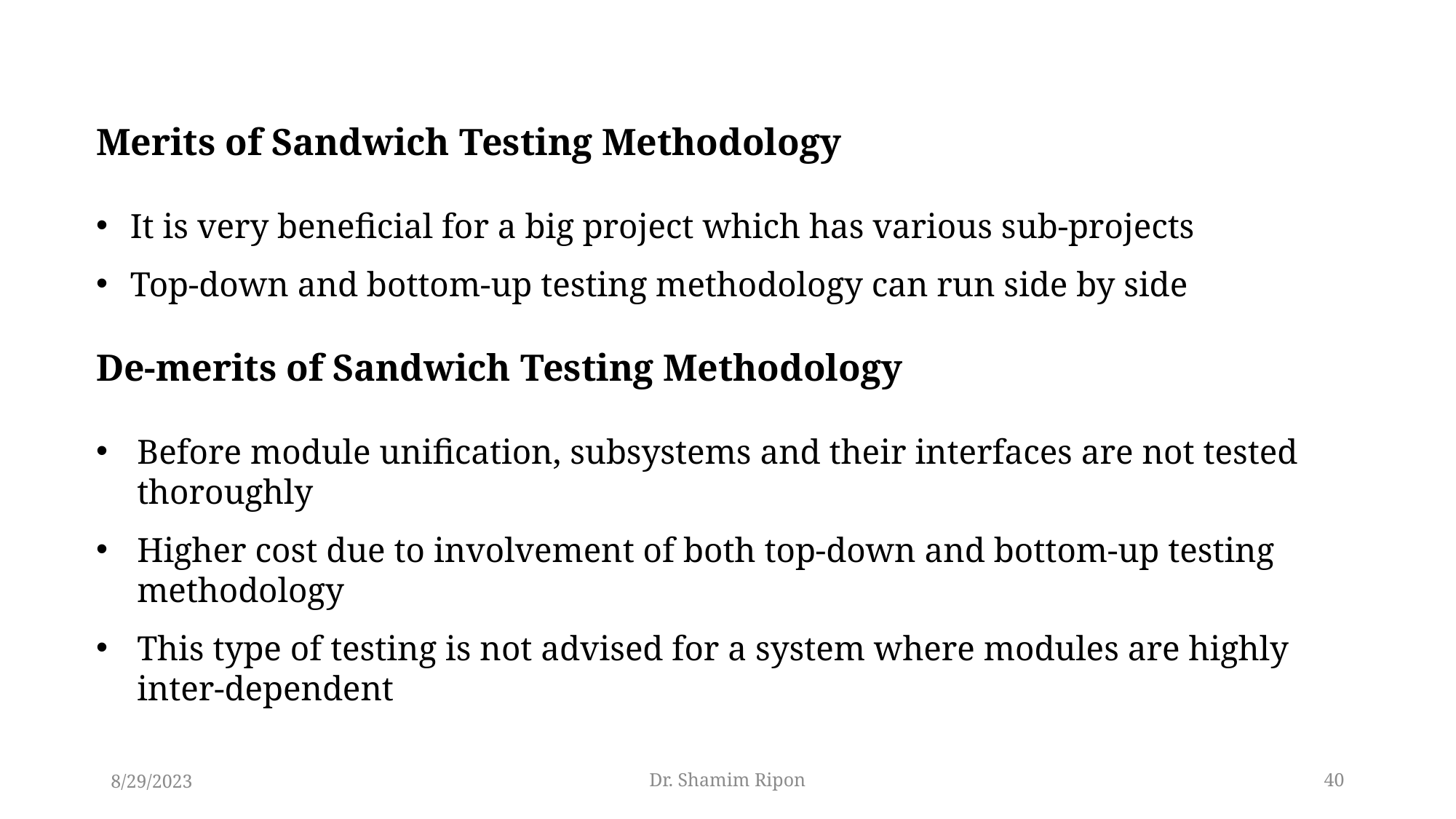

Merits of Sandwich Testing Methodology

It is very beneficial for a big project which has various sub-projects
Top-down and bottom-up testing methodology can run side by side

De-merits of Sandwich Testing Methodology

Before module unification, subsystems and their interfaces are not tested thoroughly
Higher cost due to involvement of both top-down and bottom-up testing methodology
This type of testing is not advised for a system where modules are highly inter-dependent
8/29/2023
Dr. Shamim Ripon
40